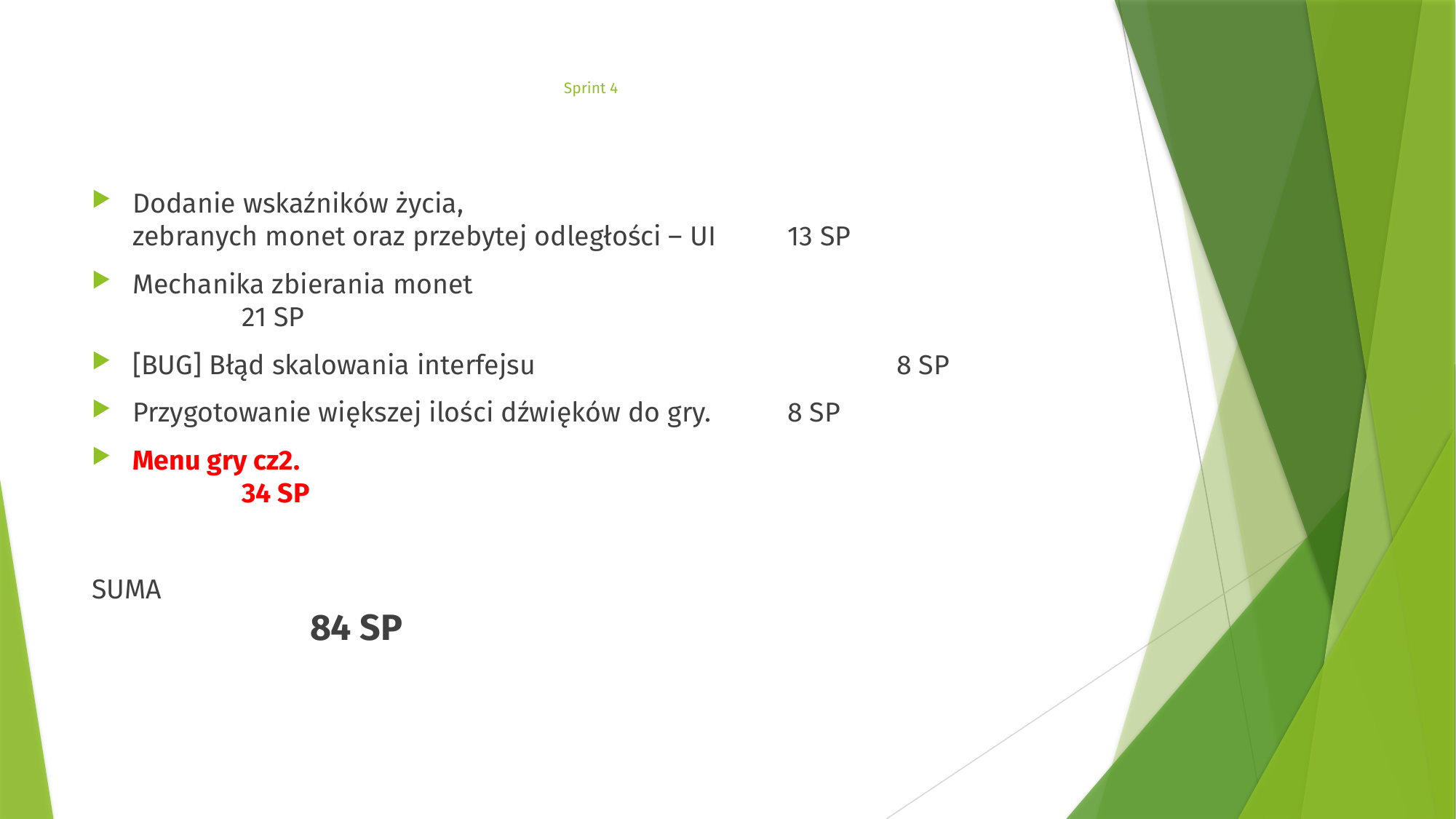

# Sprint 4
Dodanie wskaźników życia,
zebranych monet oraz przebytej odległości – UI	13 SP
Mechanika zbierania monet						21 SP
[BUG] Błąd skalowania interfejsu				8 SP
Przygotowanie większej ilości dźwięków do gry.	8 SP
Menu gry cz2.								34 SP

SUMA											84 SP